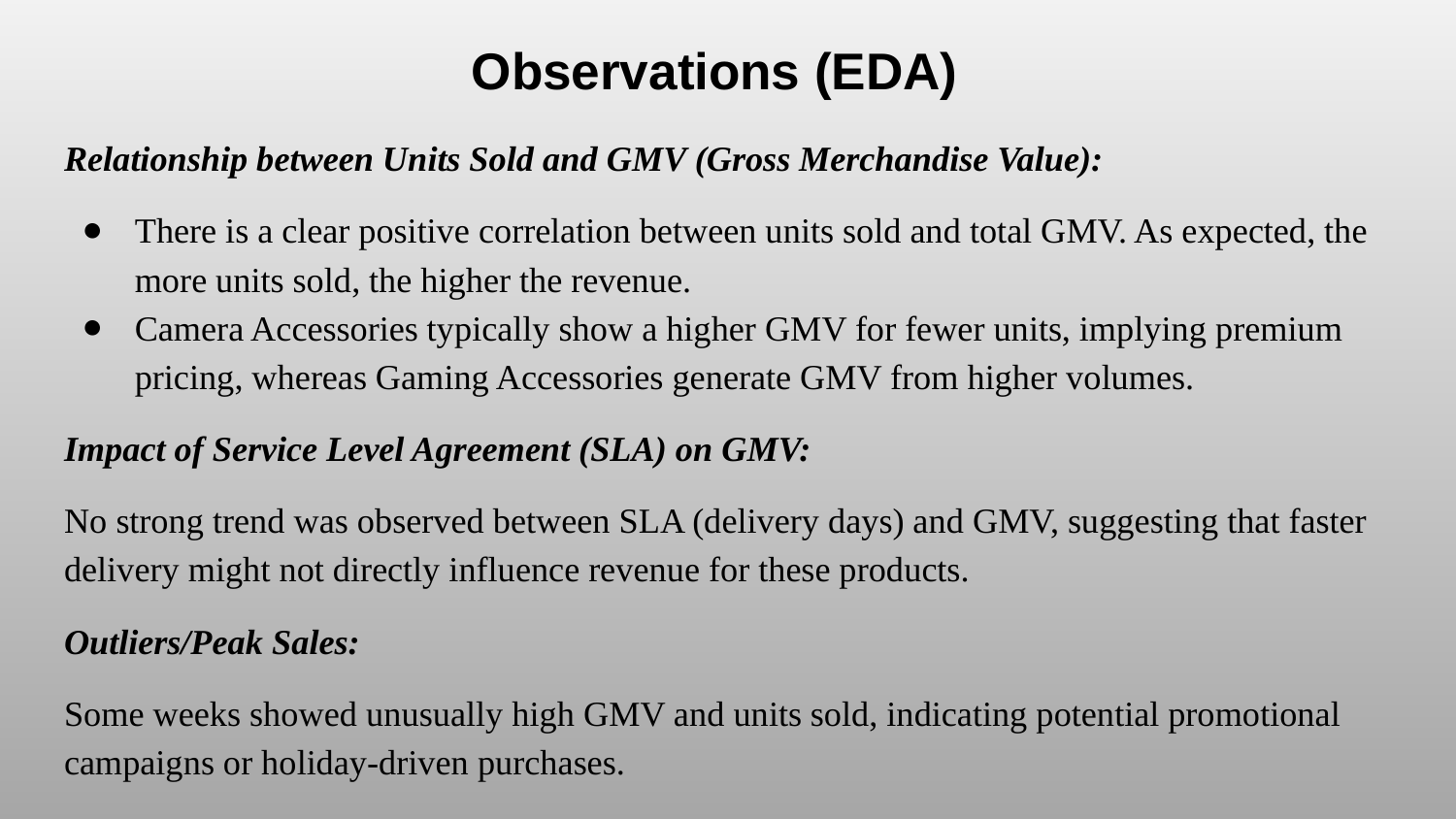

# Observations (EDA)
Relationship between Units Sold and GMV (Gross Merchandise Value):
There is a clear positive correlation between units sold and total GMV. As expected, the more units sold, the higher the revenue.
Camera Accessories typically show a higher GMV for fewer units, implying premium pricing, whereas Gaming Accessories generate GMV from higher volumes.
Impact of Service Level Agreement (SLA) on GMV:
No strong trend was observed between SLA (delivery days) and GMV, suggesting that faster delivery might not directly influence revenue for these products.
Outliers/Peak Sales:
Some weeks showed unusually high GMV and units sold, indicating potential promotional campaigns or holiday-driven purchases.